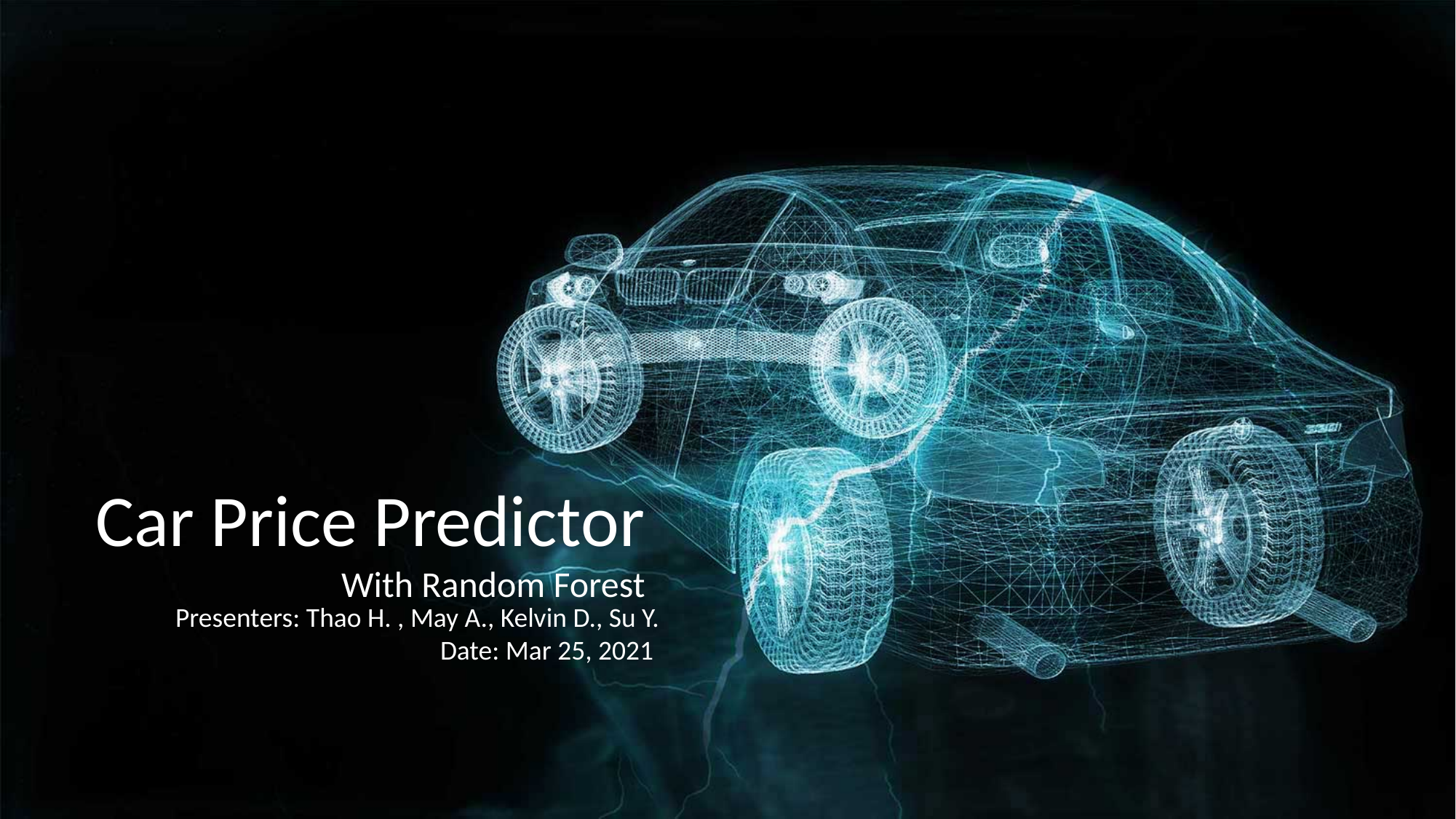

Car Price Predictor
With Random Forest
Presenters: Thao H. , May A., Kelvin D., Su Y.
Date: Mar 25, 2021